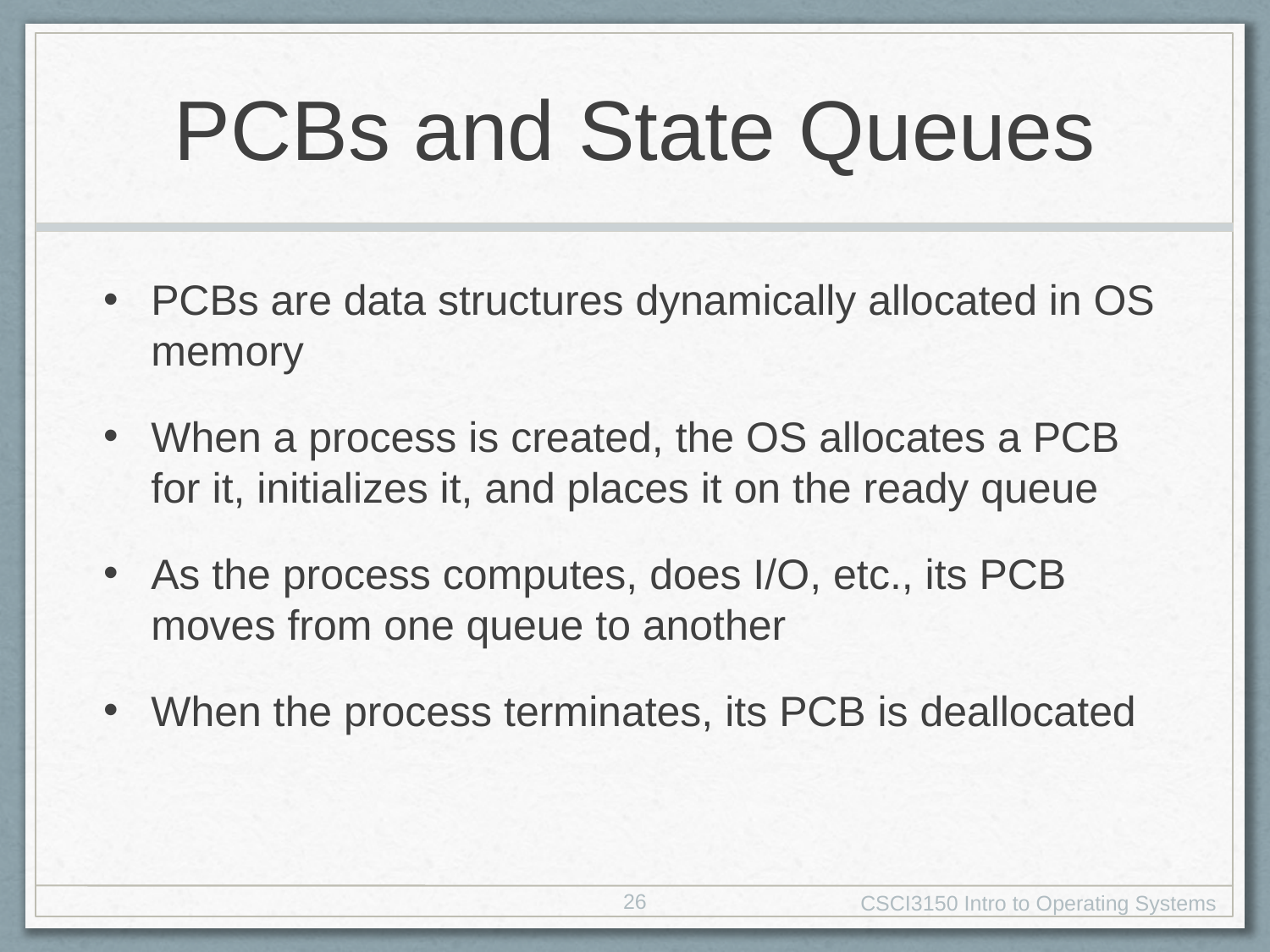

# PCBs and State Queues
PCBs are data structures dynamically allocated in OS memory
When a process is created, the OS allocates a PCB for it, initializes it, and places it on the ready queue
As the process computes, does I/O, etc., its PCB moves from one queue to another
When the process terminates, its PCB is deallocated
26
CSCI3150 Intro to Operating Systems